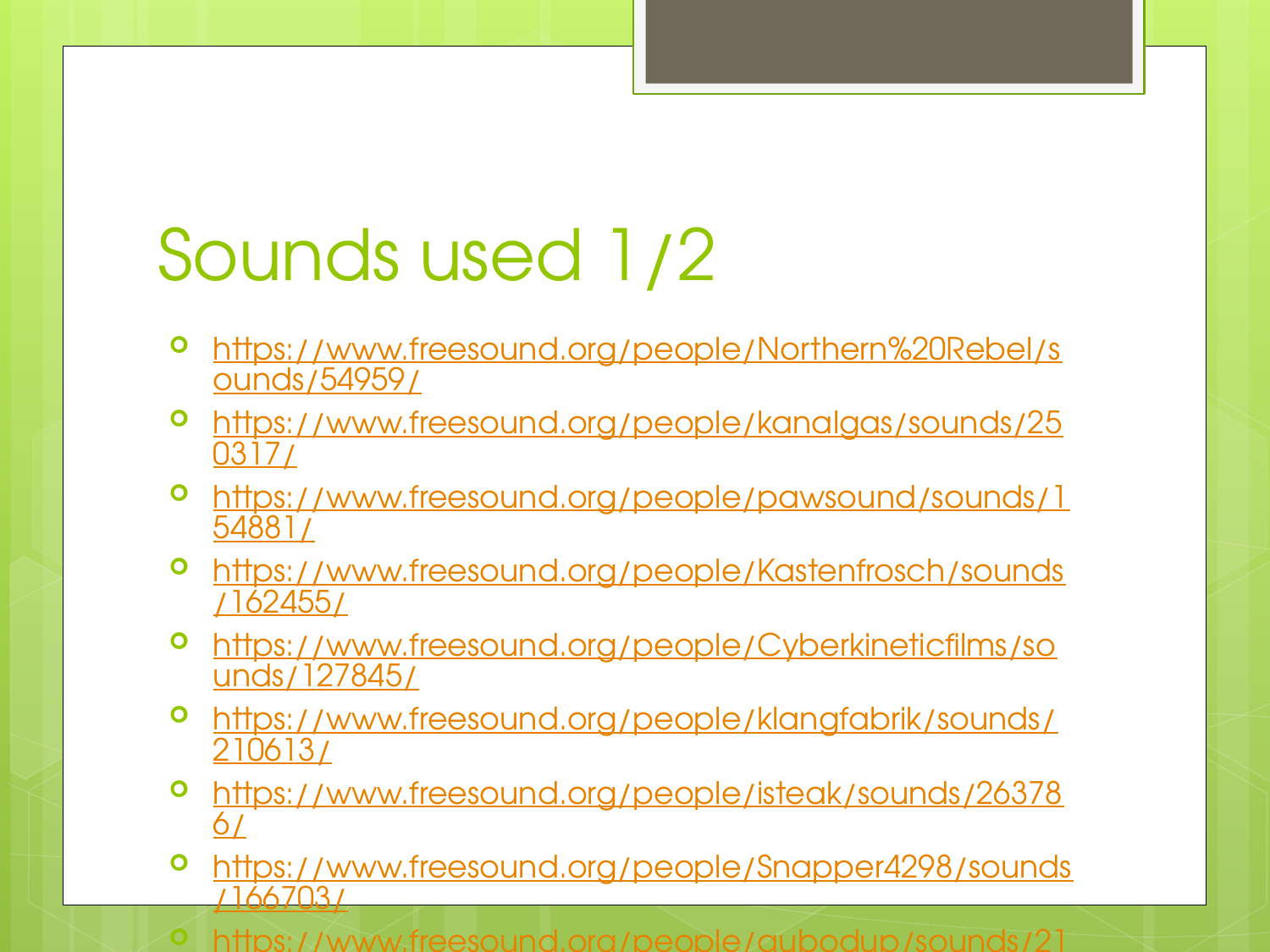

# Sounds used 1/2
https://www.freesound.org/people/Northern%20Rebel/sounds/54959/
https://www.freesound.org/people/kanalgas/sounds/250317/
https://www.freesound.org/people/pawsound/sounds/154881/
https://www.freesound.org/people/Kastenfrosch/sounds/162455/
https://www.freesound.org/people/Cyberkineticfilms/sounds/127845/
https://www.freesound.org/people/klangfabrik/sounds/210613/
https://www.freesound.org/people/isteak/sounds/263786/
https://www.freesound.org/people/Snapper4298/sounds/166703/
https://www.freesound.org/people/qubodup/sounds/212143/
https://www.freesound.org/people/Bird_man/sounds/316744/
https://www.freesound.org/people/kevinkace/sounds/66778/